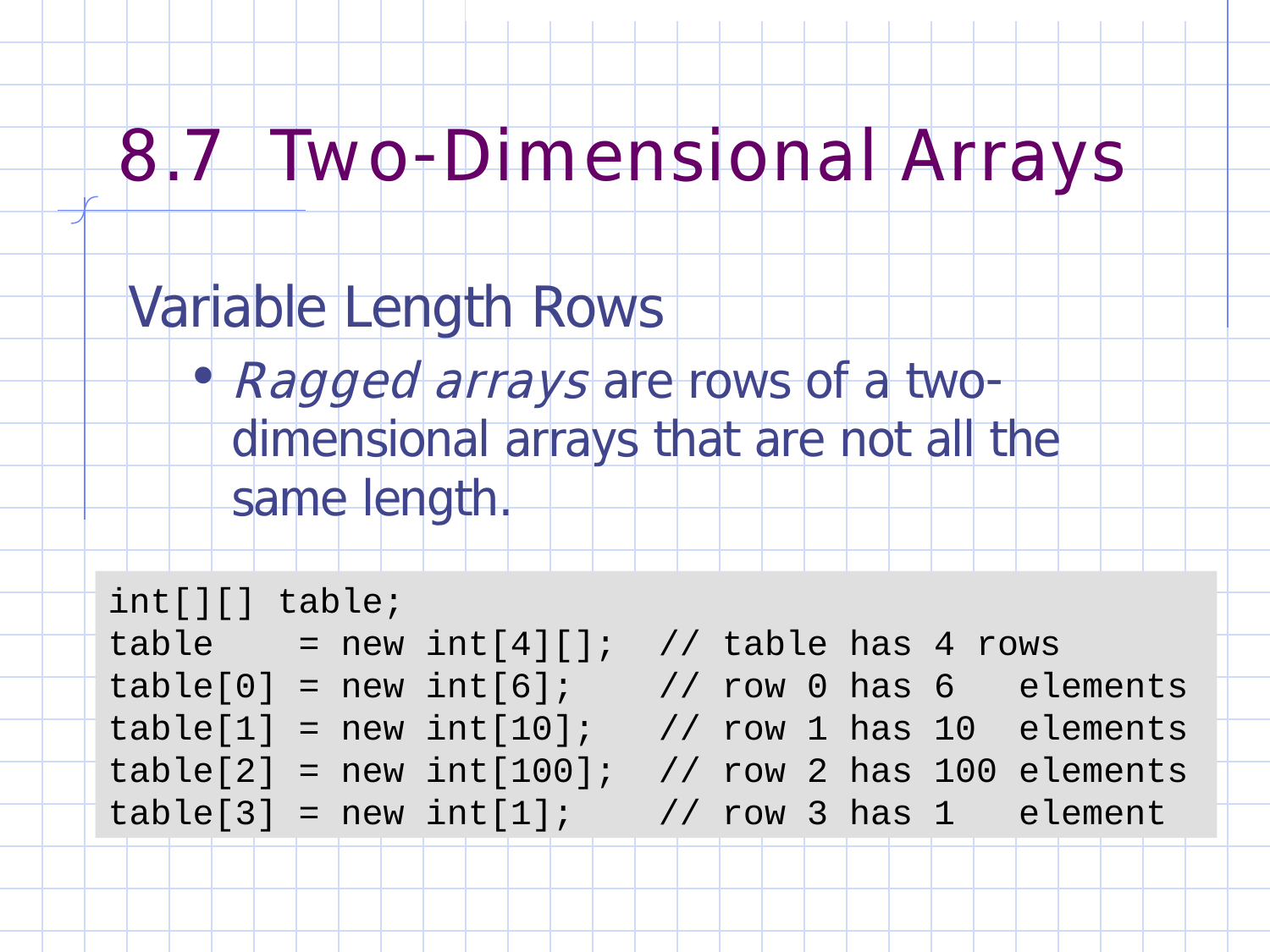

# 8.7  Two-Dimensional Arrays
Variable Length Rows
Ragged arrays are rows of a two-dimensional arrays that are not all the same length.

int[][] table;
table    = new int[4][];  // table has 4 rows
table[0] = new int[6];    // row 0 has 6   elements
table[1] = new int[10];   // row 1 has 10  elements
table[2] = new int[100];  // row 2 has 100 elements
table[3] = new int[1];    // row 3 has 1   element